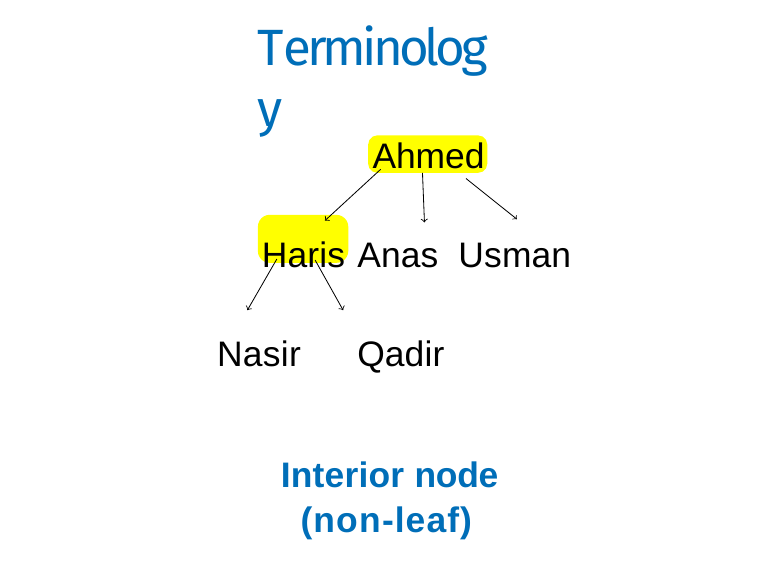

# Terminology

Interior node  (non-leaf)
Ahmed
Haris	Anas  Usman     Nasir	Qadir